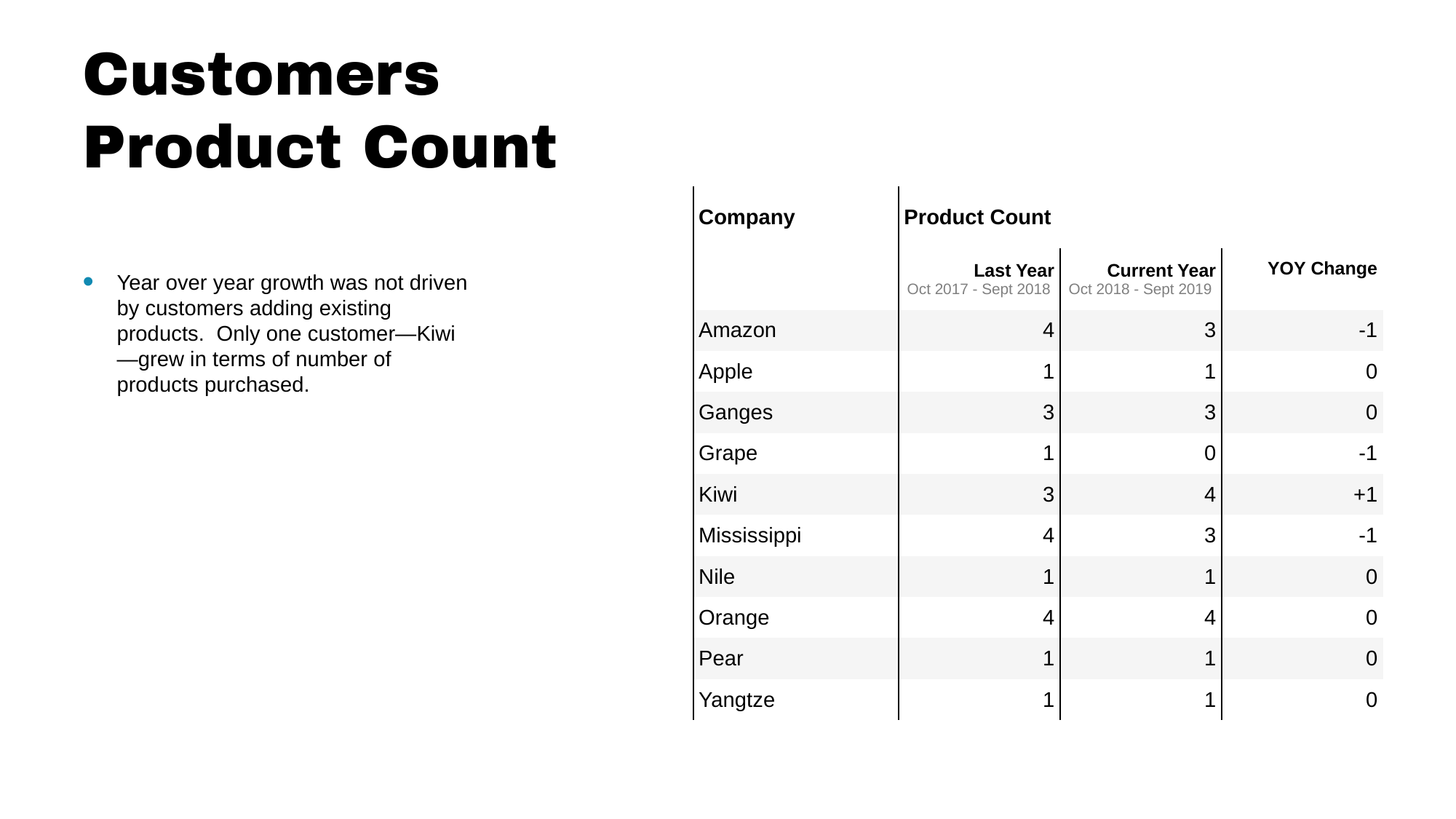

Customers Product Count
| Company | Product Count |  |  |
| --- | --- | --- | --- |
|  | Last Year Oct 2017 - Sept 2018 | Current Year Oct 2018 - Sept 2019 | YOY Change |
| Amazon | 4 | 3 | -1 |
| Apple | 1 | 1 | 0 |
| Ganges | 3 | 3 | 0 |
| Grape | 1 | 0 | -1 |
| Kiwi | 3 | 4 | +1 |
| Mississippi | 4 | 3 | -1 |
| Nile | 1 | 1 | 0 |
| Orange | 4 | 4 | 0 |
| Pear | 1 | 1 | 0 |
| Yangtze | 1 | 1 | 0 |
Year over year growth was not driven by customers adding existing products.  Only one customer—Kiwi—grew in terms of number of products purchased.